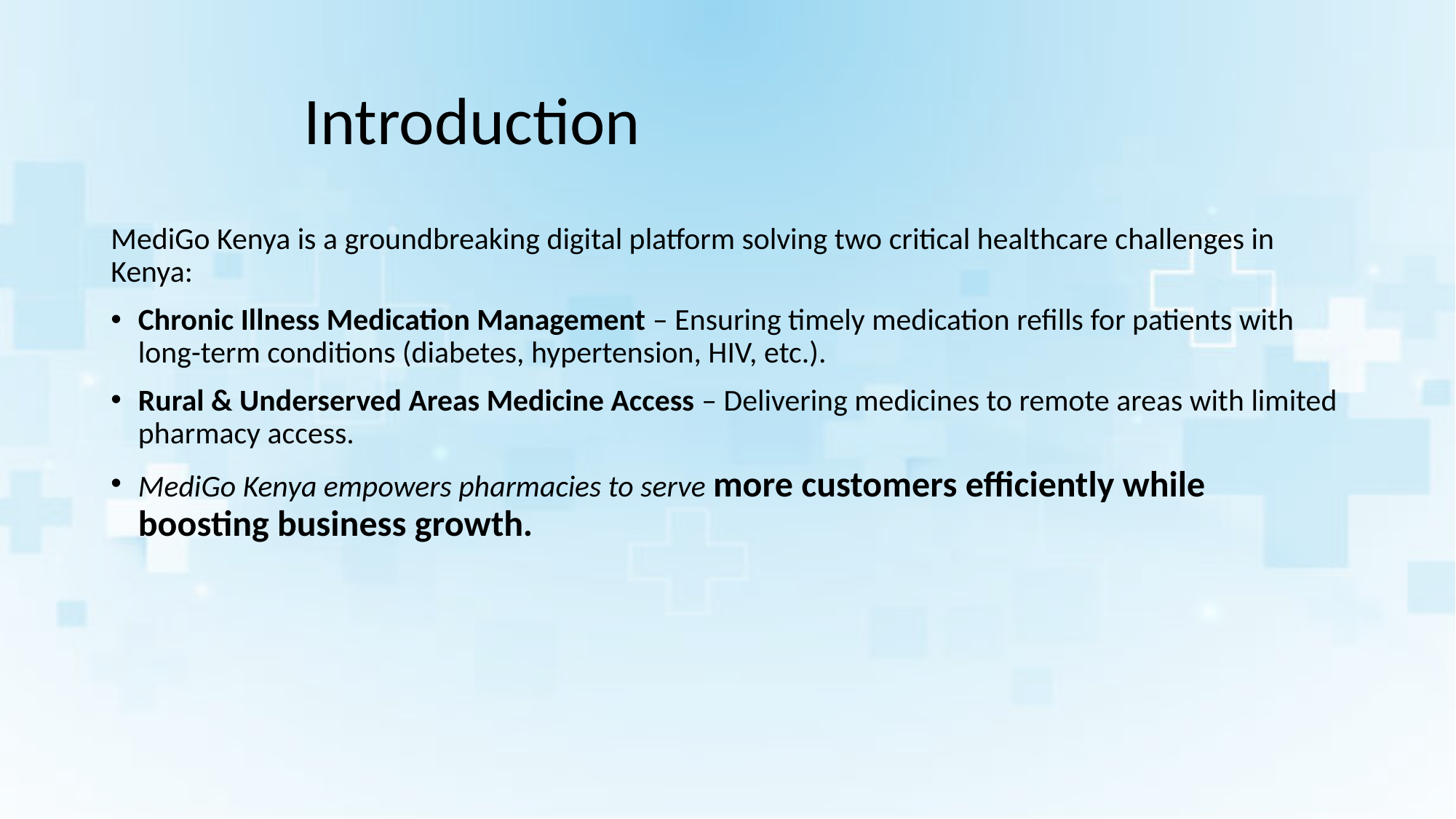

# Introduction
MediGo Kenya is a groundbreaking digital platform solving two critical healthcare challenges in Kenya:
Chronic Illness Medication Management – Ensuring timely medication refills for patients with long-term conditions (diabetes, hypertension, HIV, etc.).
Rural & Underserved Areas Medicine Access – Delivering medicines to remote areas with limited pharmacy access.
MediGo Kenya empowers pharmacies to serve more customers efficiently while boosting business growth.